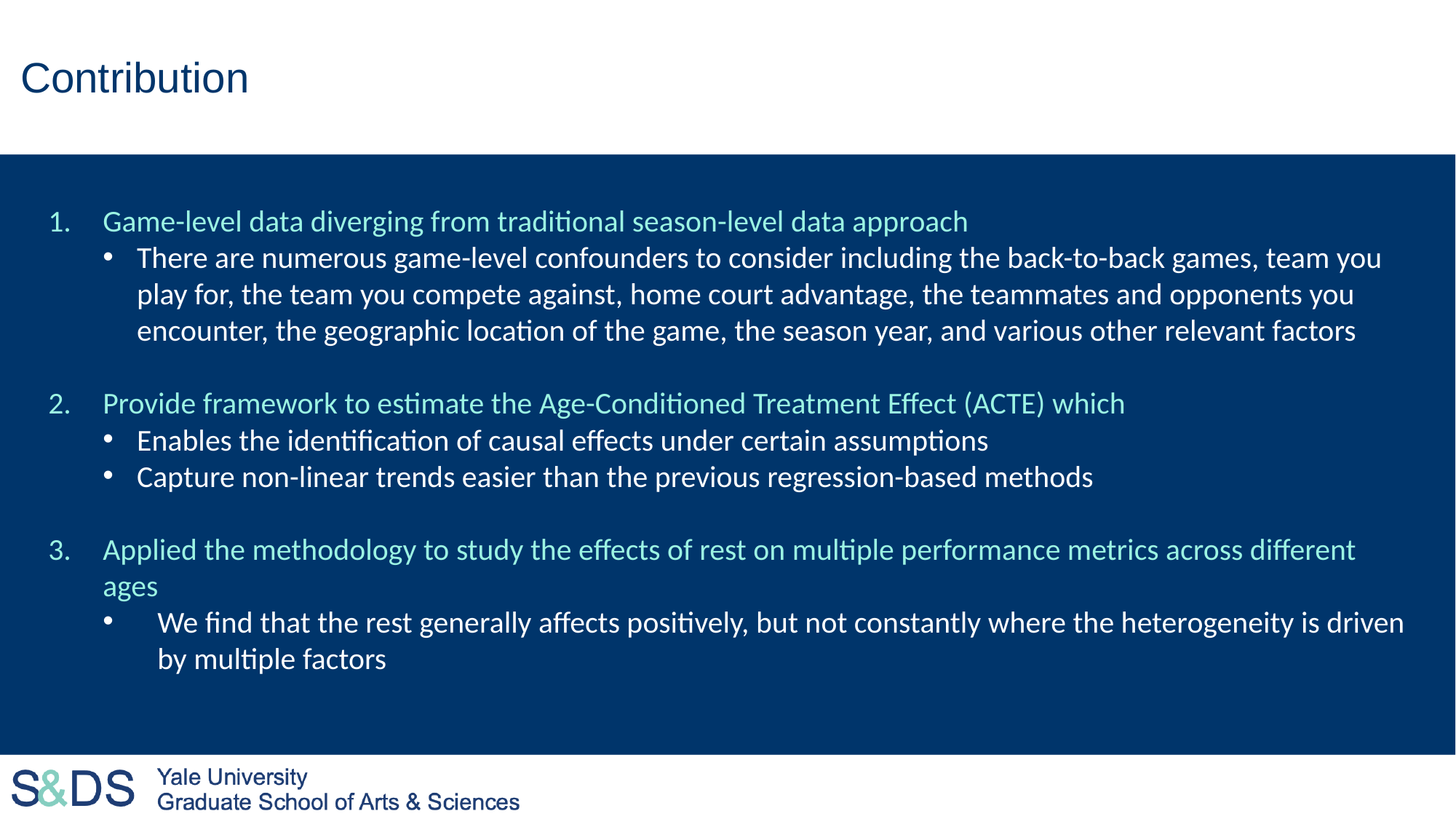

Contribution
Game-level data diverging from traditional season-level data approach
There are numerous game-level confounders to consider including the back-to-back games, team you play for, the team you compete against, home court advantage, the teammates and opponents you encounter, the geographic location of the game, the season year, and various other relevant factors

Provide framework to estimate the Age-Conditioned Treatment Effect (ACTE) which
Enables the identification of causal effects under certain assumptions
Capture non-linear trends easier than the previous regression-based methods

Applied the methodology to study the effects of rest on multiple performance metrics across different ages
We find that the rest generally affects positively, but not constantly where the heterogeneity is driven by multiple factors